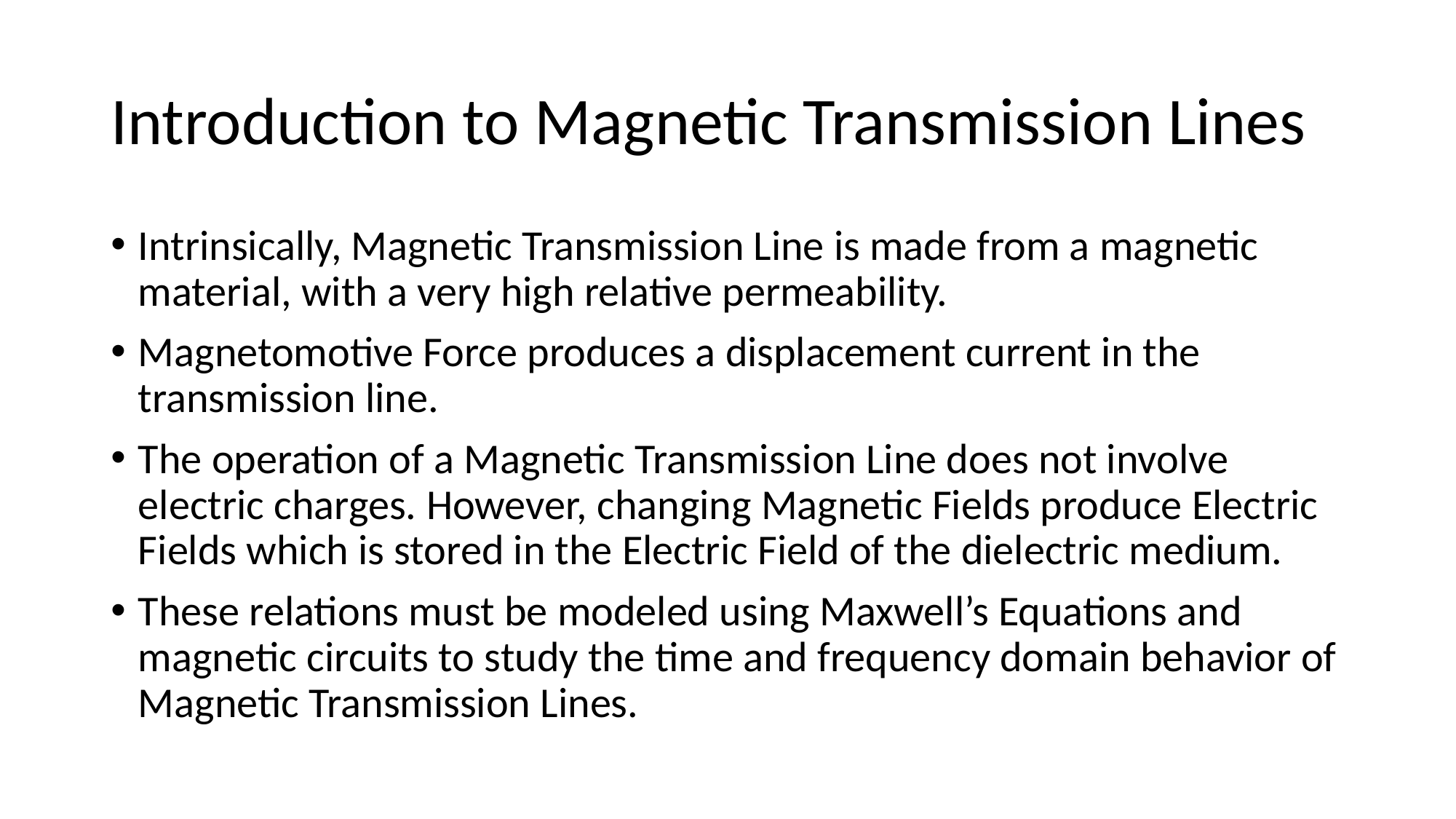

# Introduction to Magnetic Transmission Lines
Intrinsically, Magnetic Transmission Line is made from a magnetic material, with a very high relative permeability.
Magnetomotive Force produces a displacement current in the transmission line.
The operation of a Magnetic Transmission Line does not involve electric charges. However, changing Magnetic Fields produce Electric Fields which is stored in the Electric Field of the dielectric medium.
These relations must be modeled using Maxwell’s Equations and magnetic circuits to study the time and frequency domain behavior of Magnetic Transmission Lines.